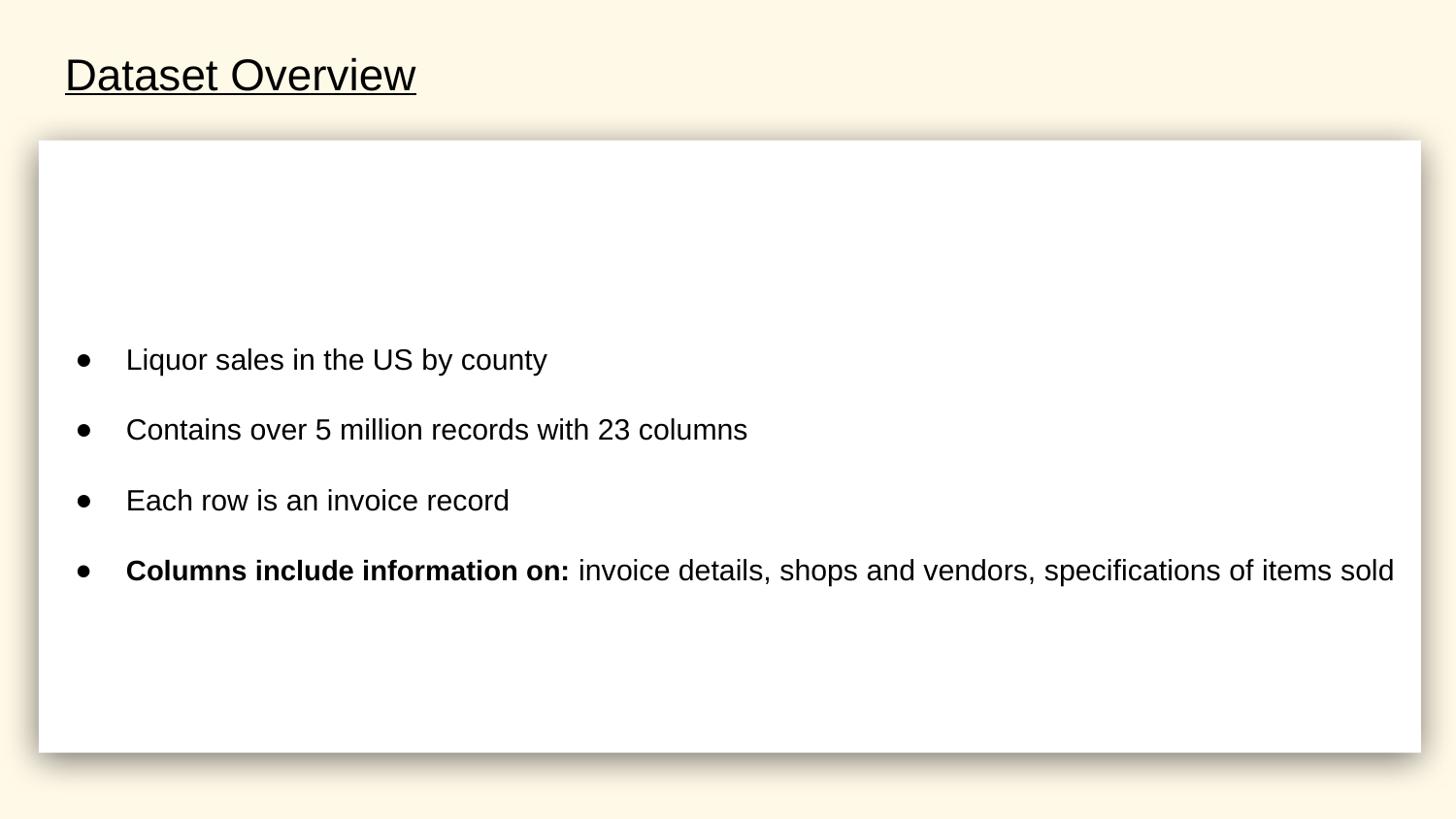

Dataset Overview
Liquor sales in the US by county
Contains over 5 million records with 23 columns
Each row is an invoice record
Columns include information on: invoice details, shops and vendors, specifications of items sold